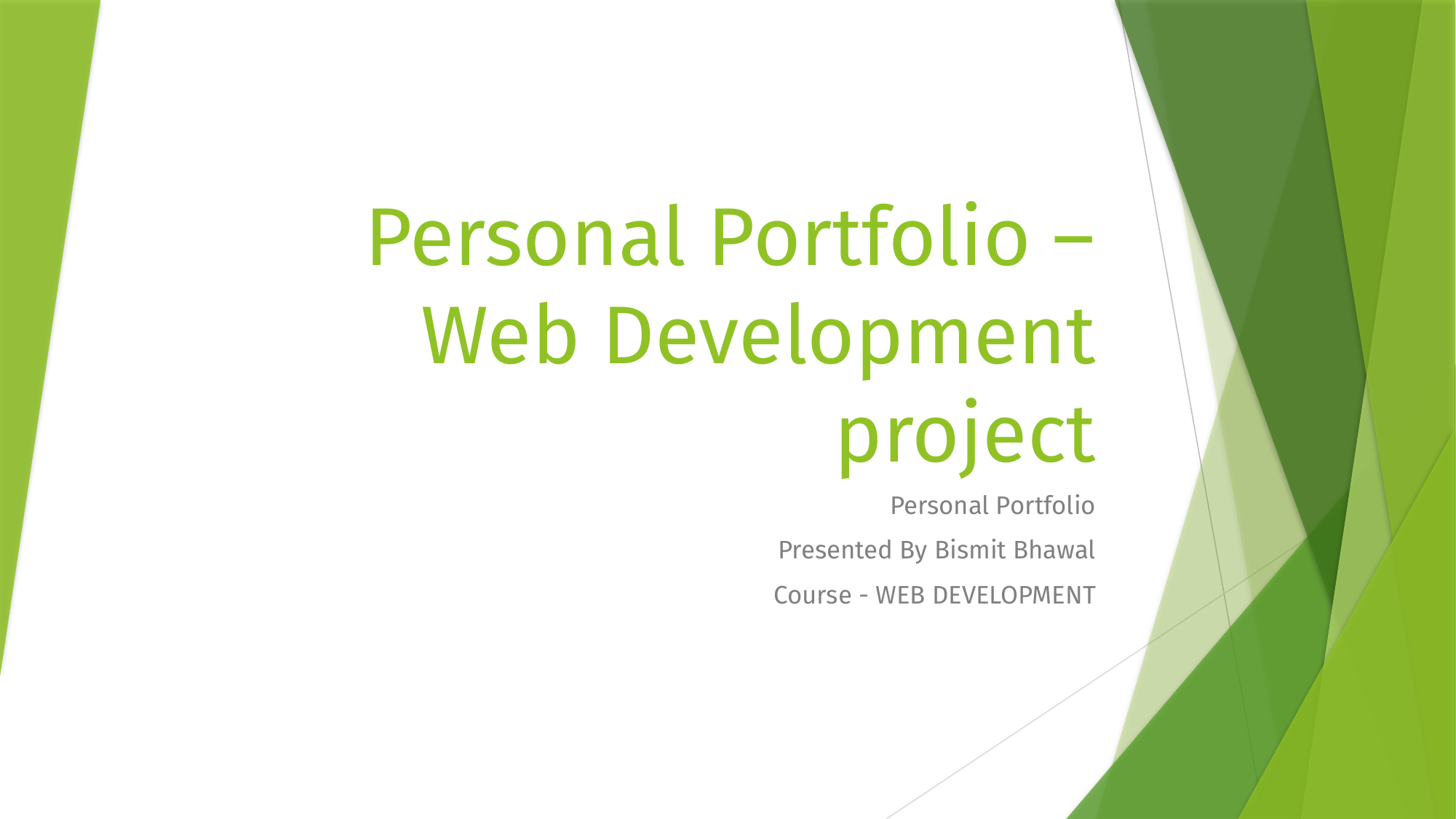

# Personal Portfolio – Web Development project
Personal Portfolio
Presented By Bismit Bhawal
Course - WEB DEVELOPMENT